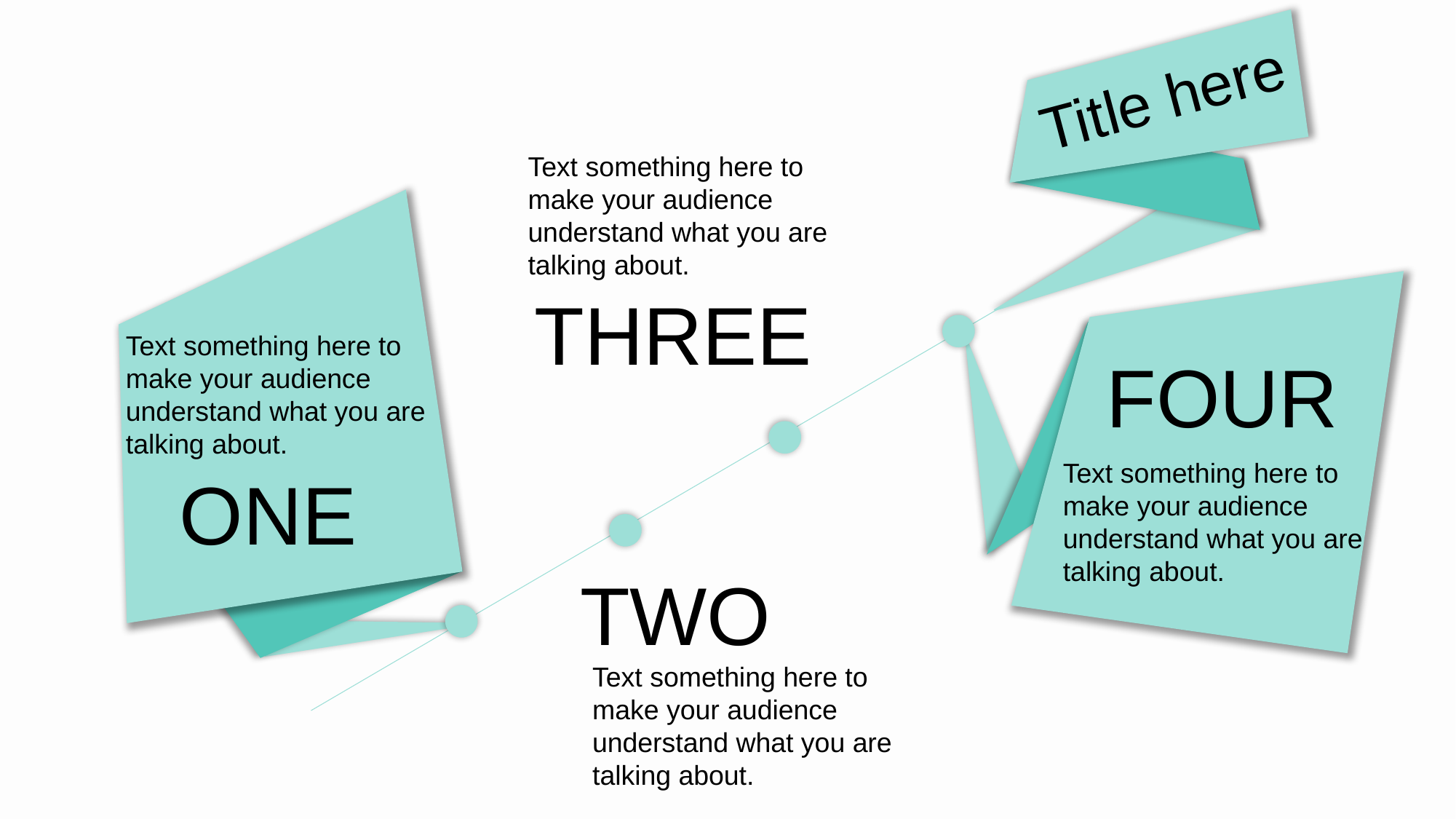

Title here

Text something here to make your audience understand what you are talking about.

THREE

Text something here to make your audience understand what you are talking about.
FOUR

Text something here to make your audience understand what you are talking about.
ONE

TWO

Text something here to make your audience understand what you are talking about.